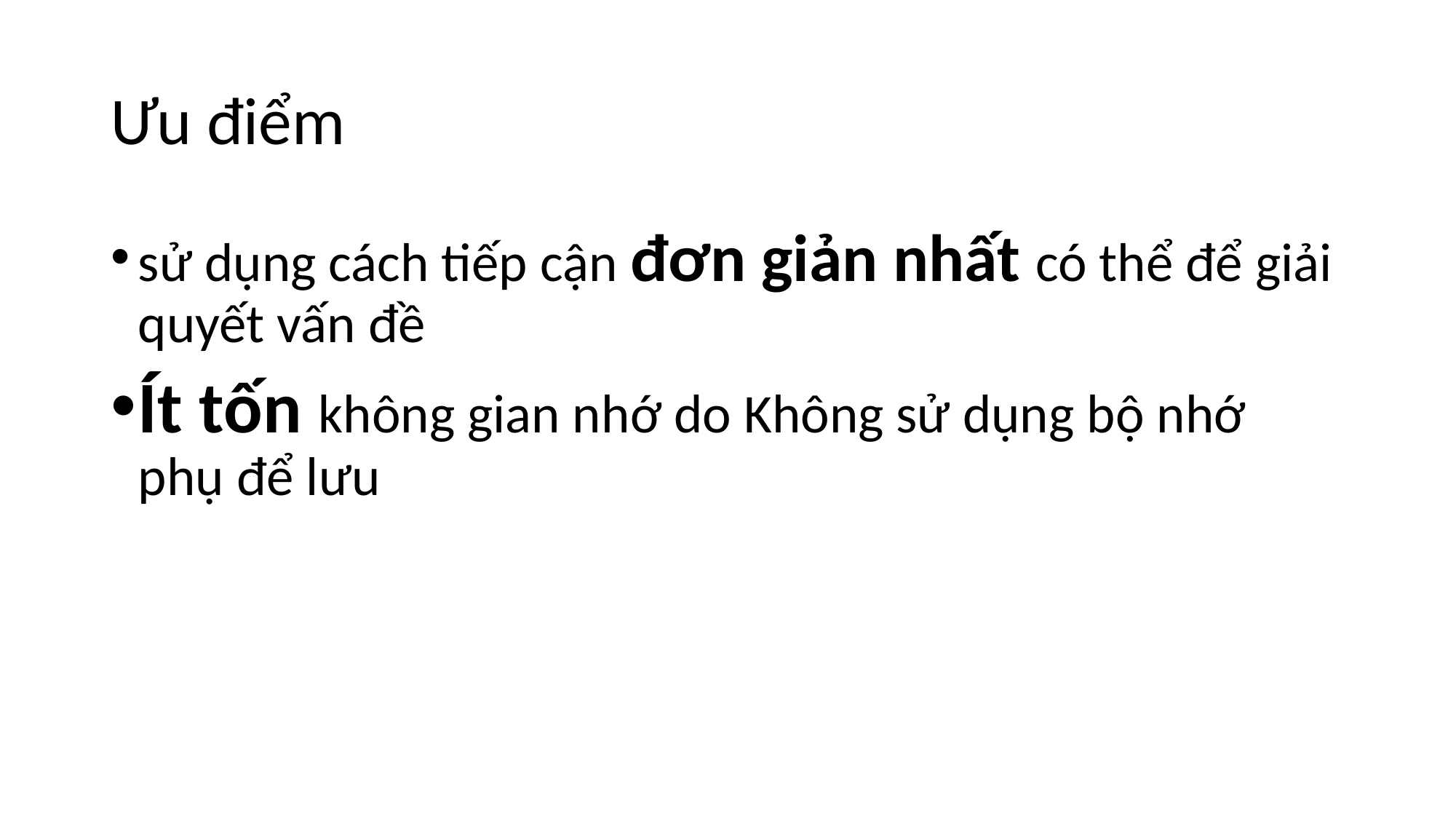

# Ưu điểm
sử dụng cách tiếp cận đơn giản nhất có thể để giải quyết vấn đề
Ít tốn không gian nhớ do Không sử dụng bộ nhớ phụ để lưu